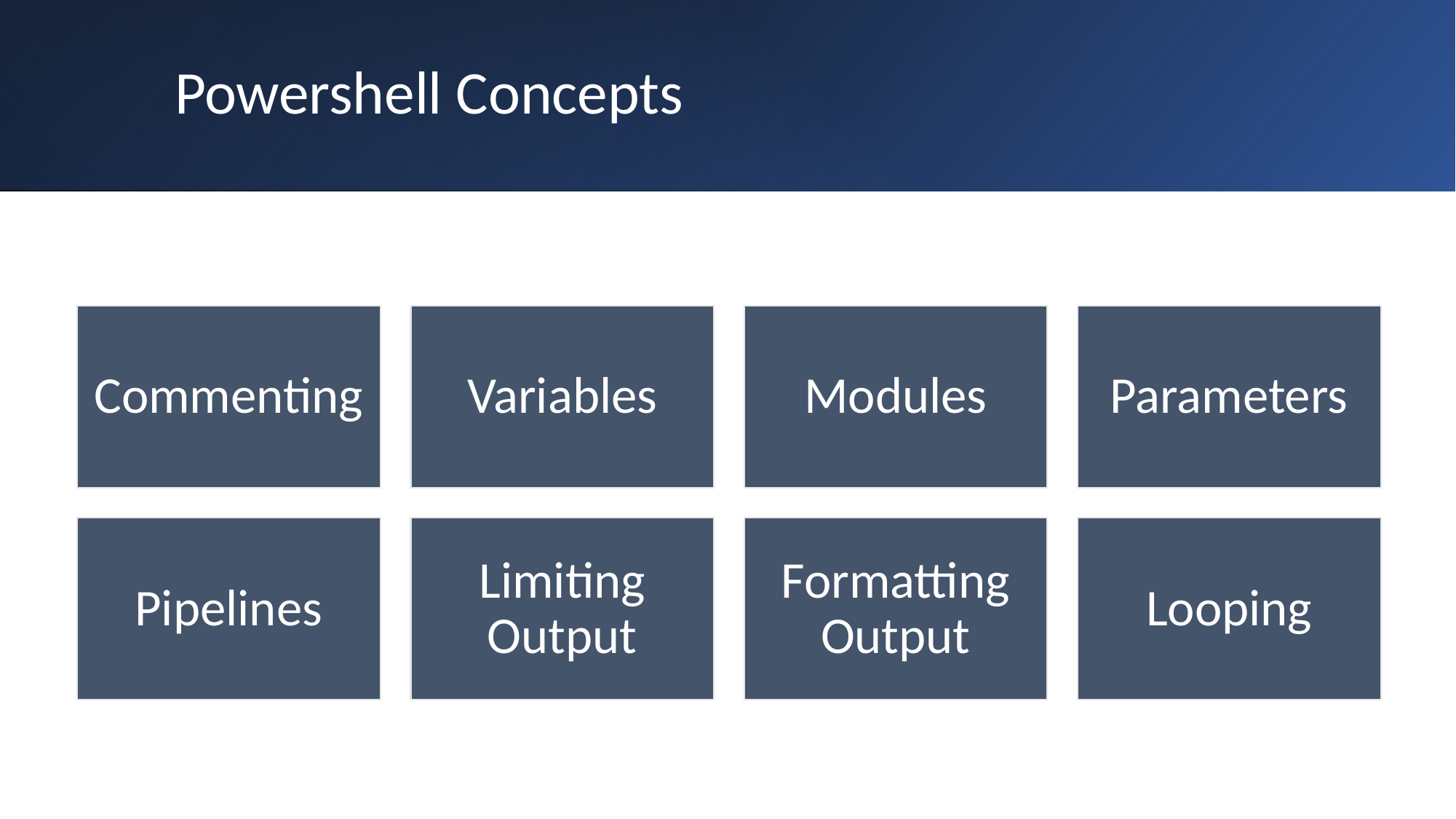

# Powershell Concepts

Commenting

Variables

Modules

Parameters

Pipelines

Limiting Output

Formatting Output

Looping